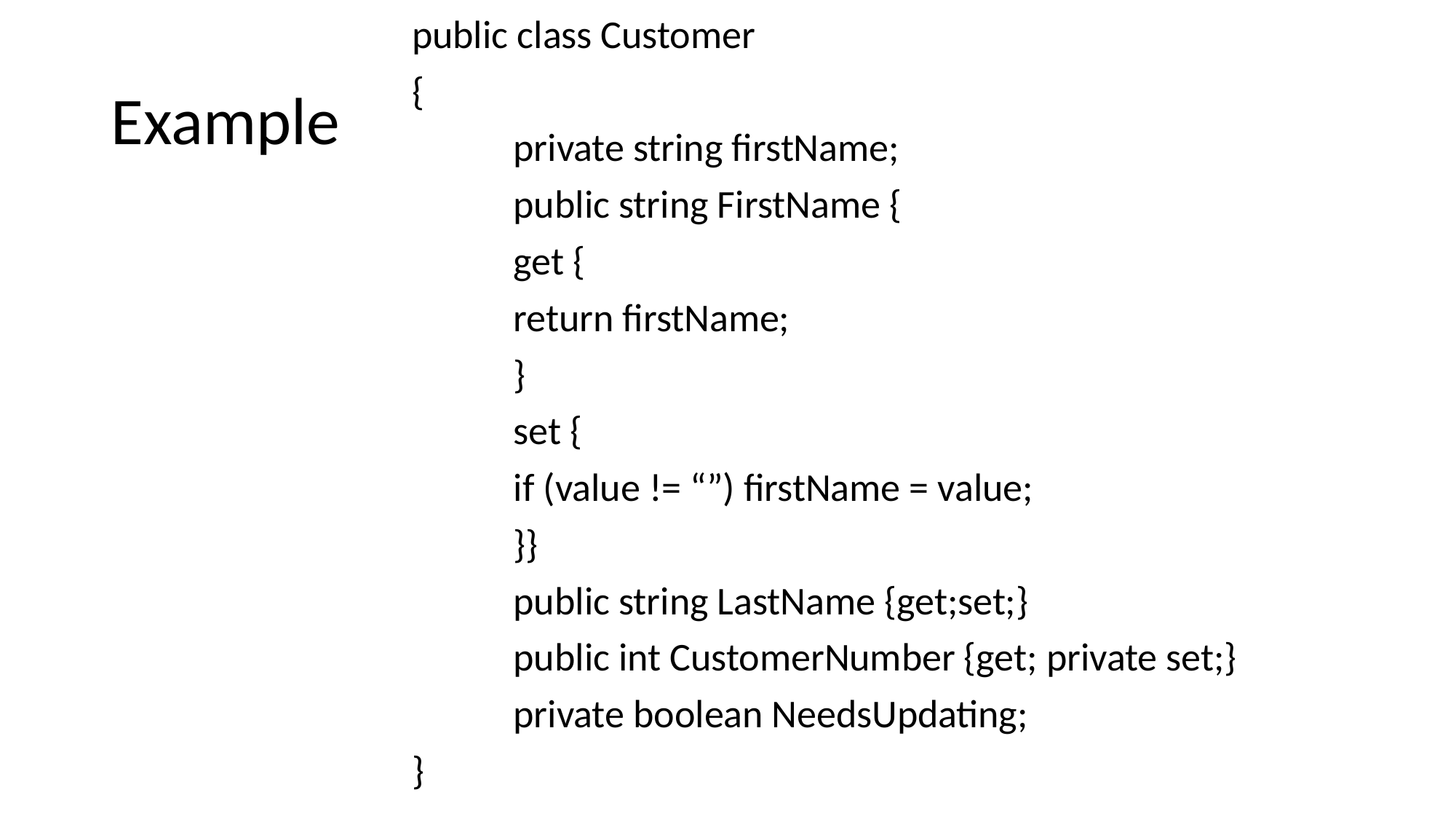

public class Customer
{
	private string firstName;
	public string FirstName {
		get {
			return firstName;
		}
		set {
			if (value != “”) firstName = value;
	}}
	public string LastName {get;set;}
	public int CustomerNumber {get; private set;}
	private boolean NeedsUpdating;
}

# Example